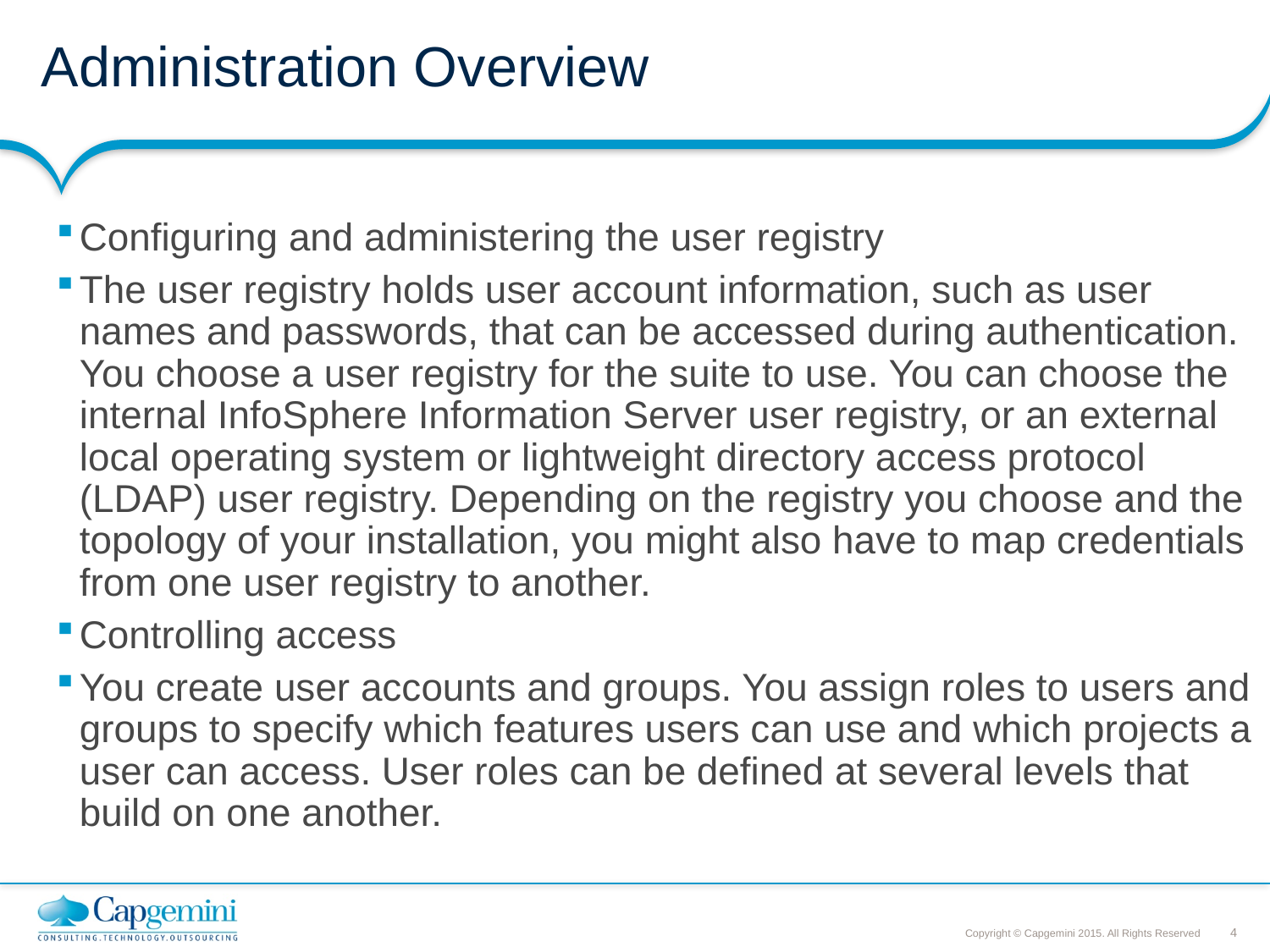

# Administration Overview
Configuring and administering the user registry
The user registry holds user account information, such as user names and passwords, that can be accessed during authentication. You choose a user registry for the suite to use. You can choose the internal InfoSphere Information Server user registry, or an external local operating system or lightweight directory access protocol (LDAP) user registry. Depending on the registry you choose and the topology of your installation, you might also have to map credentials from one user registry to another.
Controlling access
You create user accounts and groups. You assign roles to users and groups to specify which features users can use and which projects a user can access. User roles can be defined at several levels that build on one another.